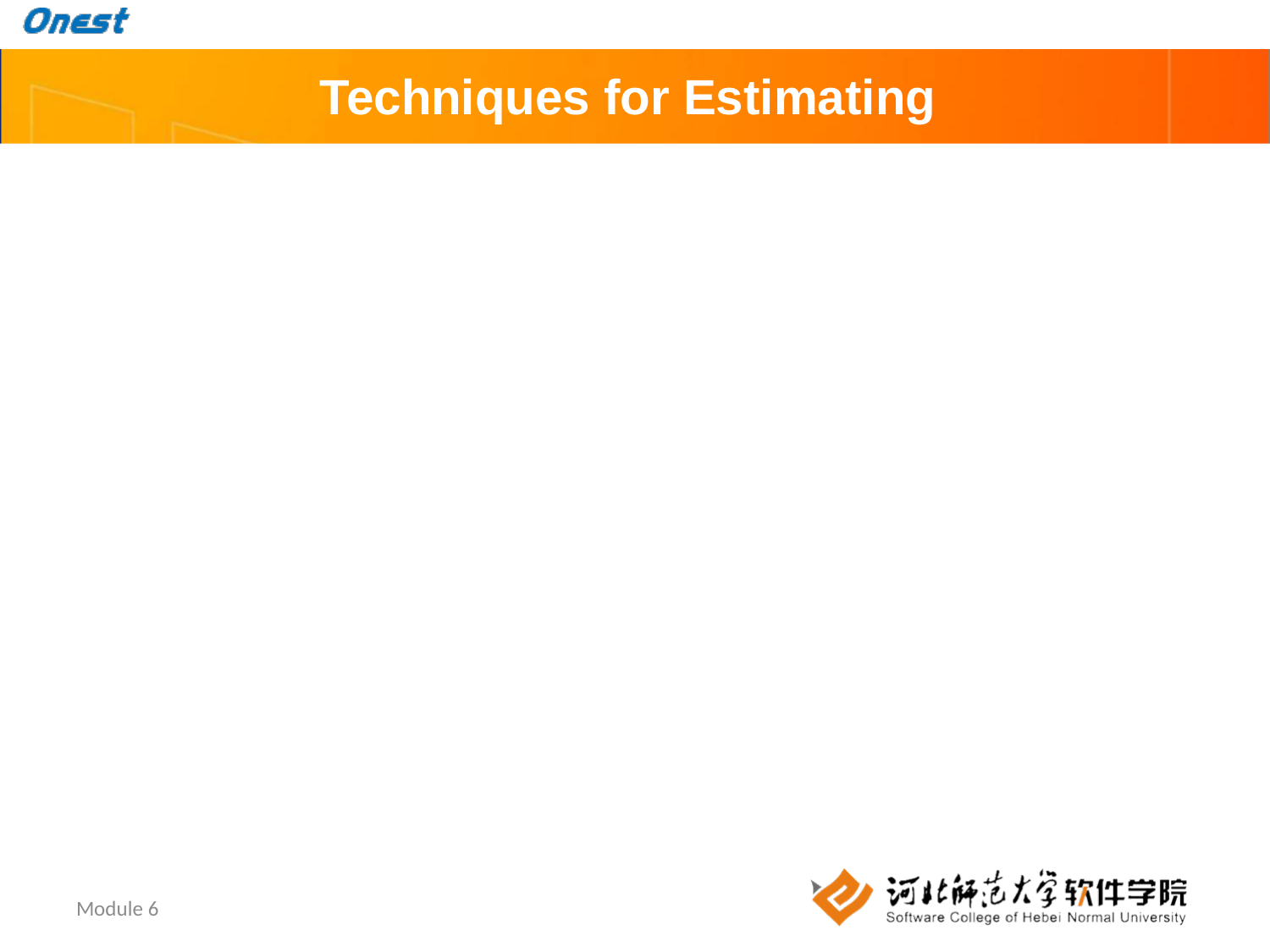

# Techniques for Estimating
Use bottom-up estimating to determine task durations
Use prototyping to aid in estimation
Allocate buffer time as a discrete task
Module 6